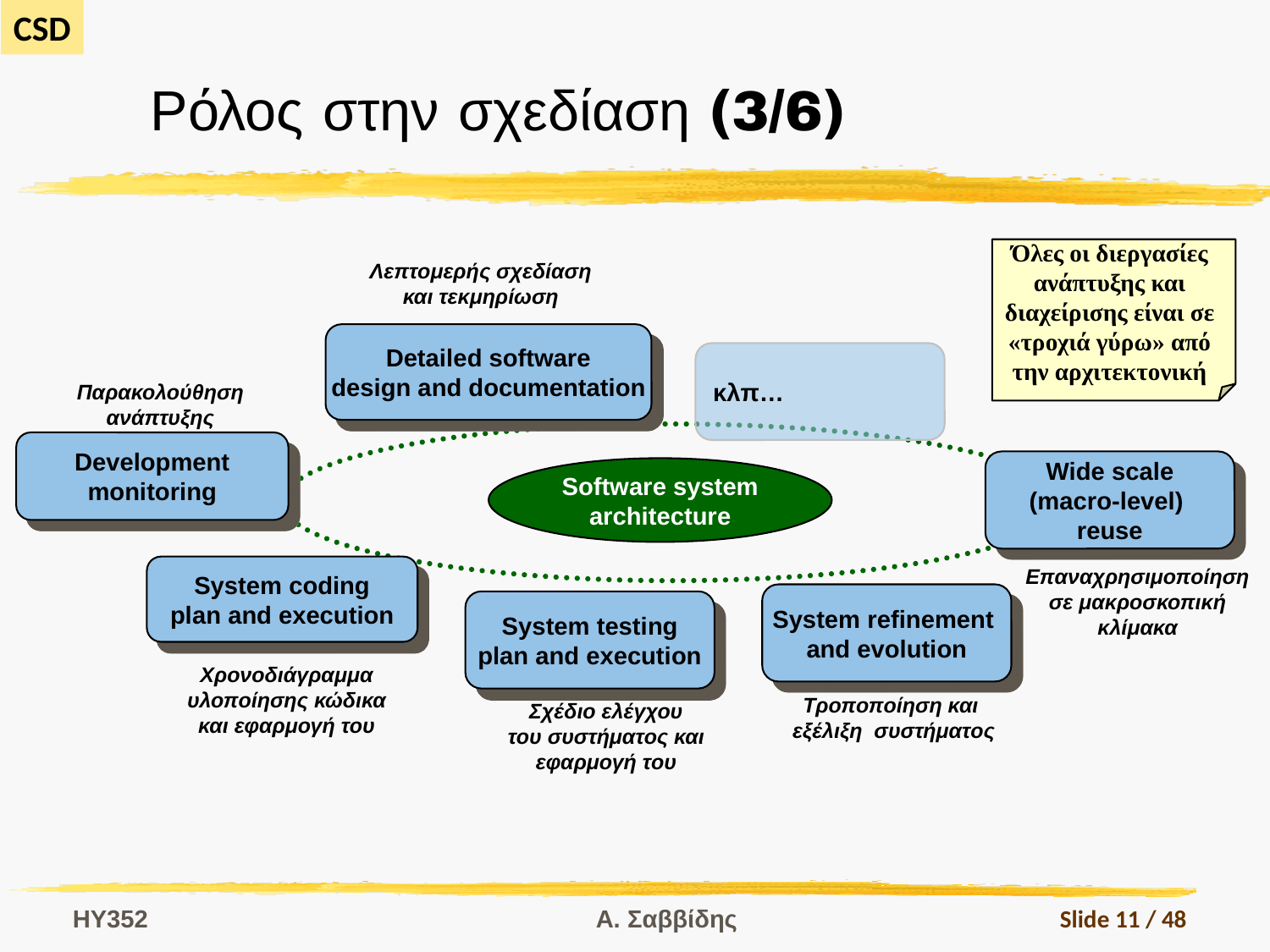

# Ρόλος στην σχεδίαση (3/6)
Όλες οι διεργασίες ανάπτυξης και διαχείρισης είναι σε «τροχιά γύρω» από την αρχιτεκτονική

Λεπτομερής σχεδίαση
και τεκμηρίωση
Detailed software
design and documentation
κλπ…
Παρακολούθηση
ανάπτυξης
Development
monitoring

Wide scale (macro-level)
reuse
Επαναχρησιμοποίηση
σε μακροσκοπική
κλίμακα
Software system
architecture
System coding
plan and execution
Χρονοδιάγραμμα
υλοποίησης κώδικα
και εφαρμογή του
System refinement
and evolution
Τροποποίηση και
εξέλιξη  συστήματος
System testing
plan and execution
Σχέδιο ελέγχου
του συστήματος και
εφαρμογή του
HY352
Α. Σαββίδης
Slide 11 / 48